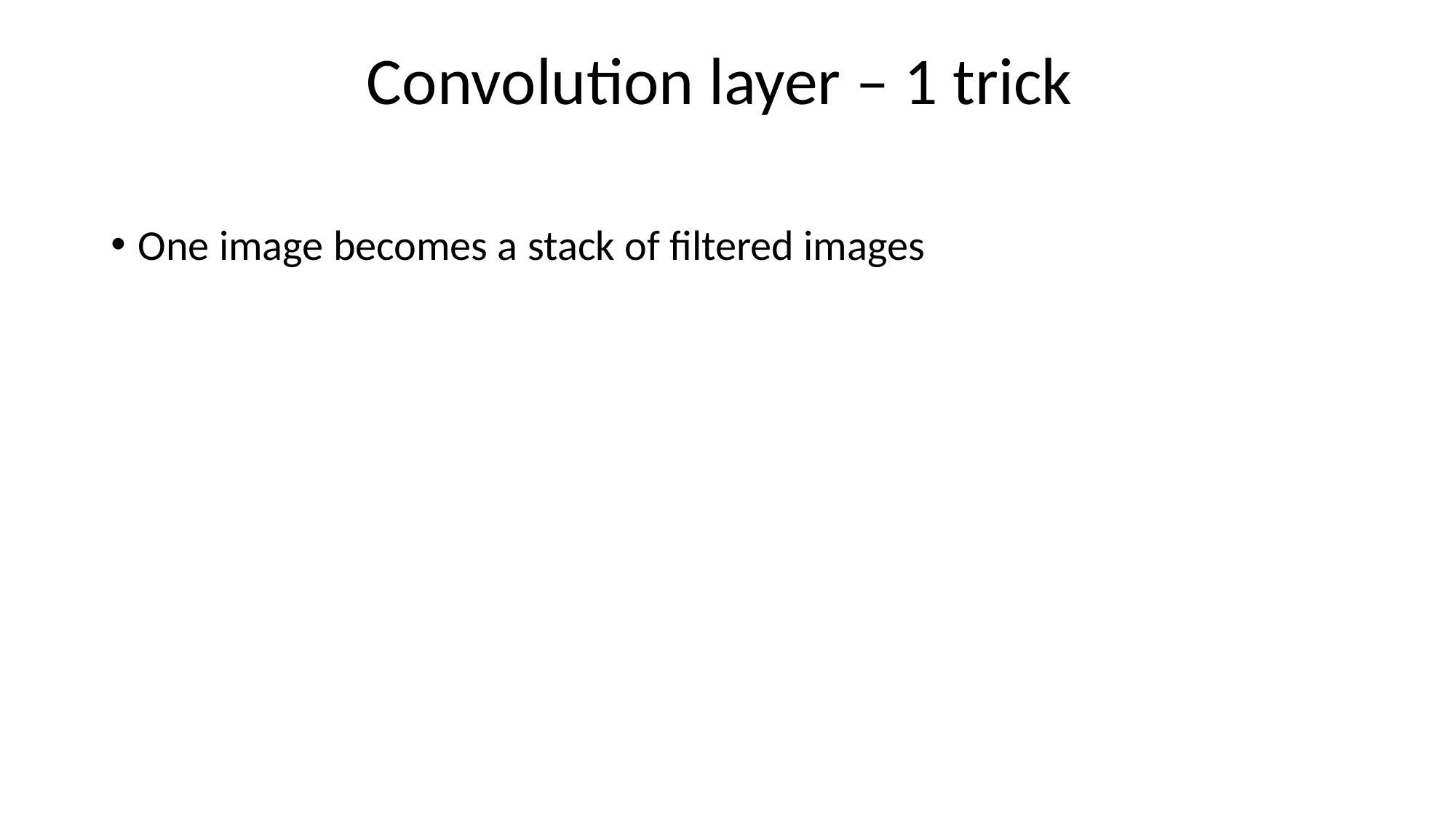

# Convolution layer – 1 trick
One image becomes a stack of filtered images